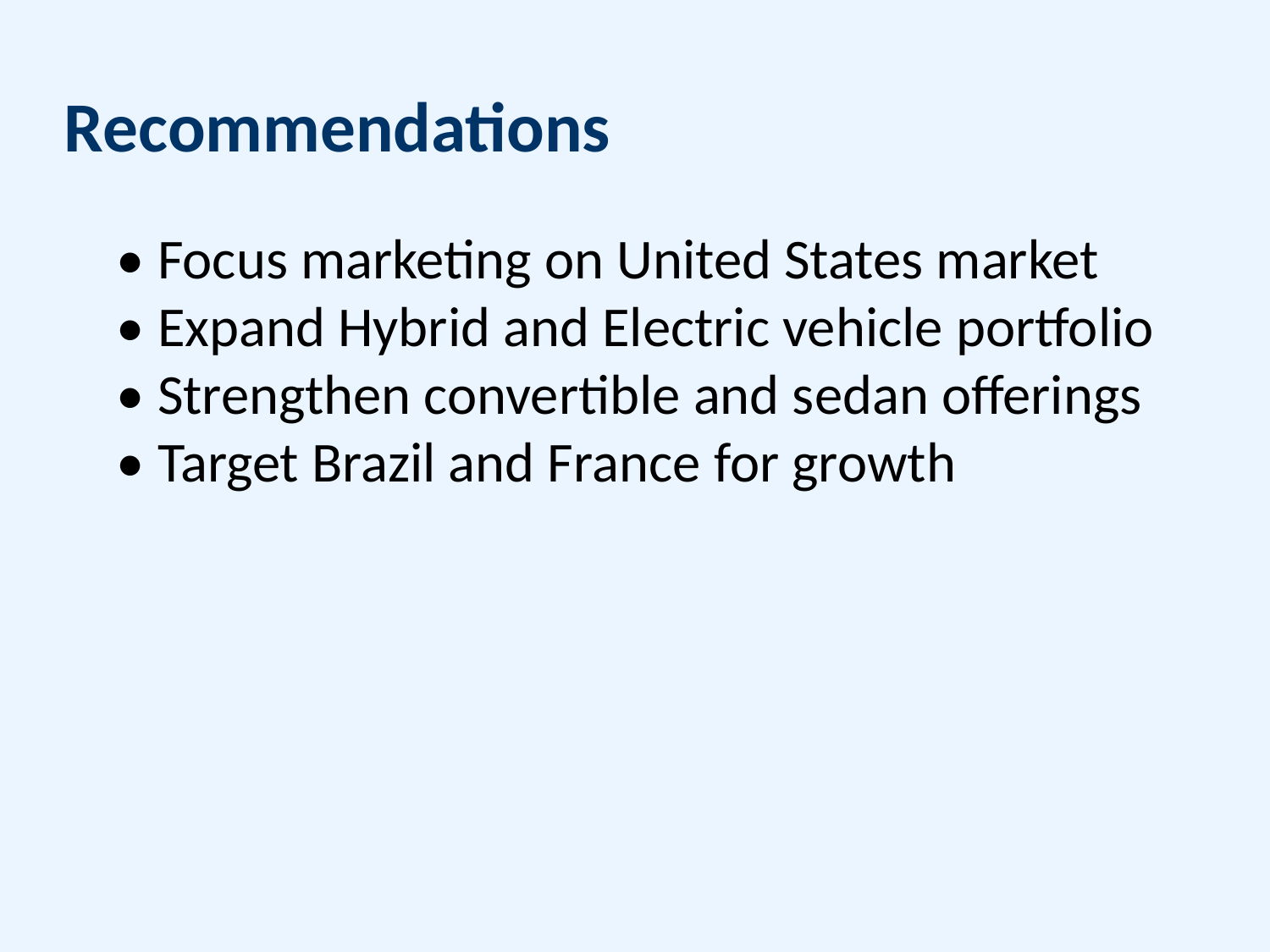

Recommendations
• Focus marketing on United States market
• Expand Hybrid and Electric vehicle portfolio
• Strengthen convertible and sedan offerings
• Target Brazil and France for growth